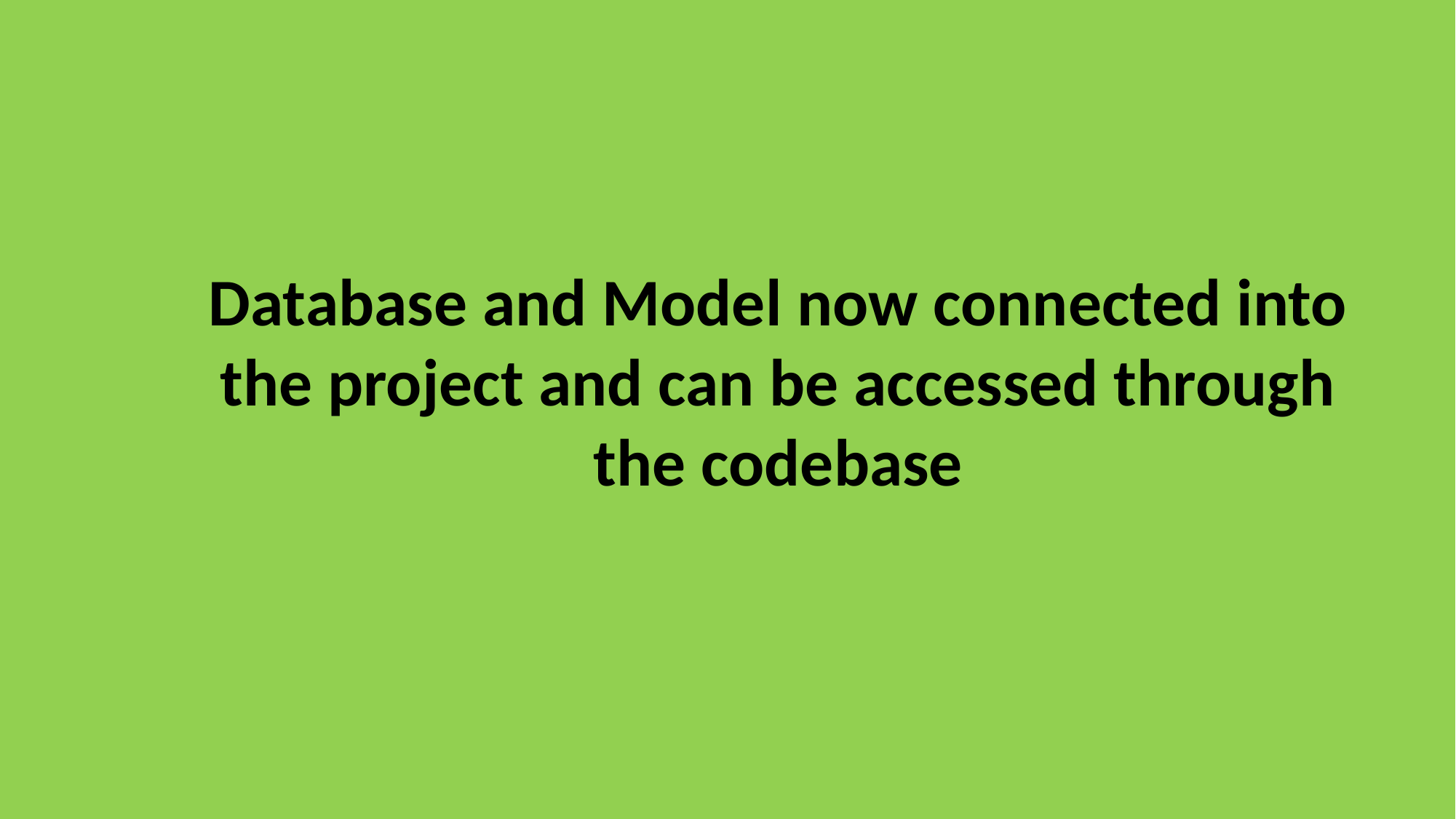

Database and Model now connected into the project and can be accessed through the codebase